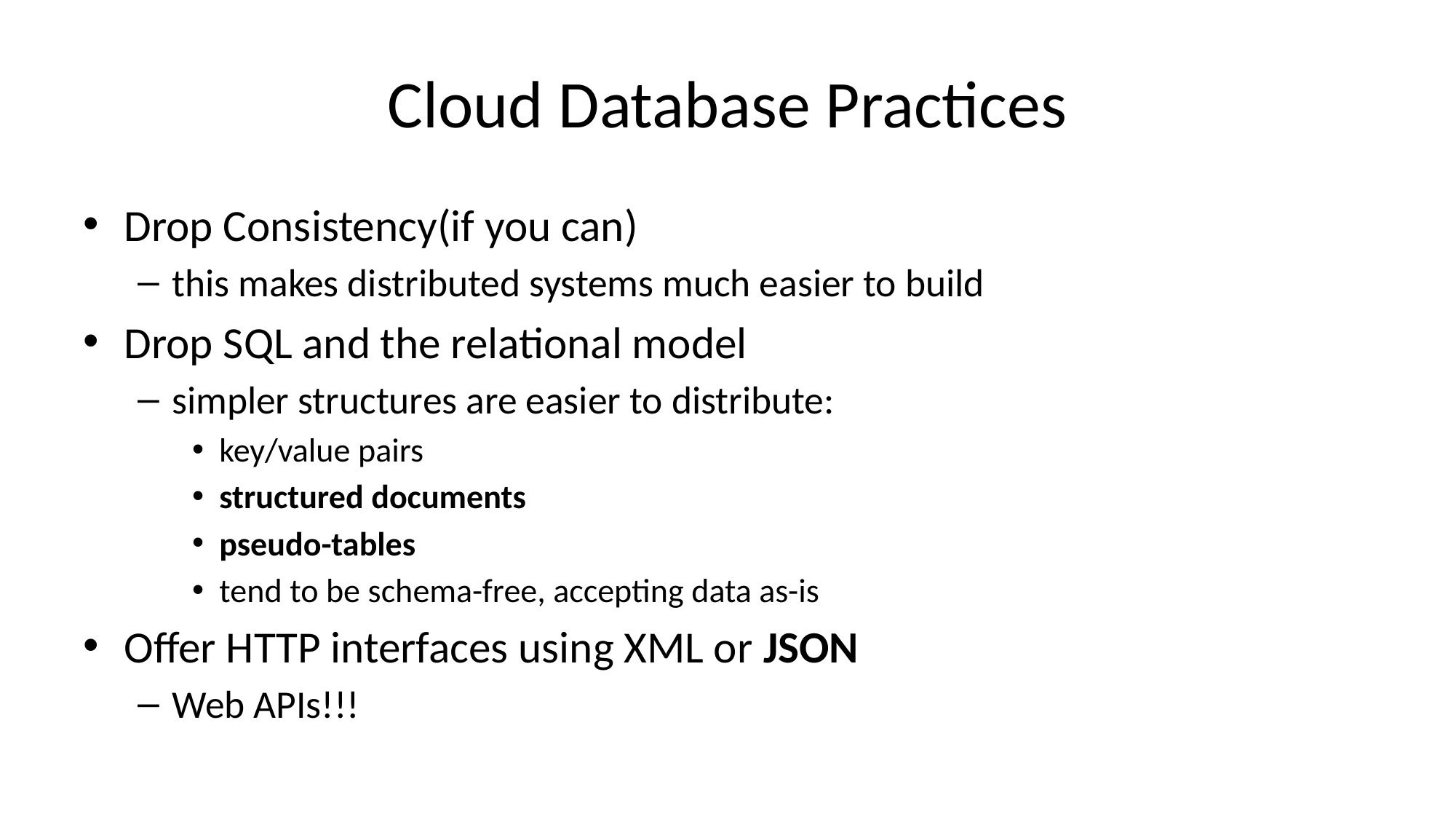

# Cloud Database Practices
Drop Consistency(if you can)
this makes distributed systems much easier to build
Drop SQL and the relational model
simpler structures are easier to distribute:
key/value pairs
structured documents
pseudo-tables
tend to be schema-free, accepting data as-is
Offer HTTP interfaces using XML or JSON
Web APIs!!!